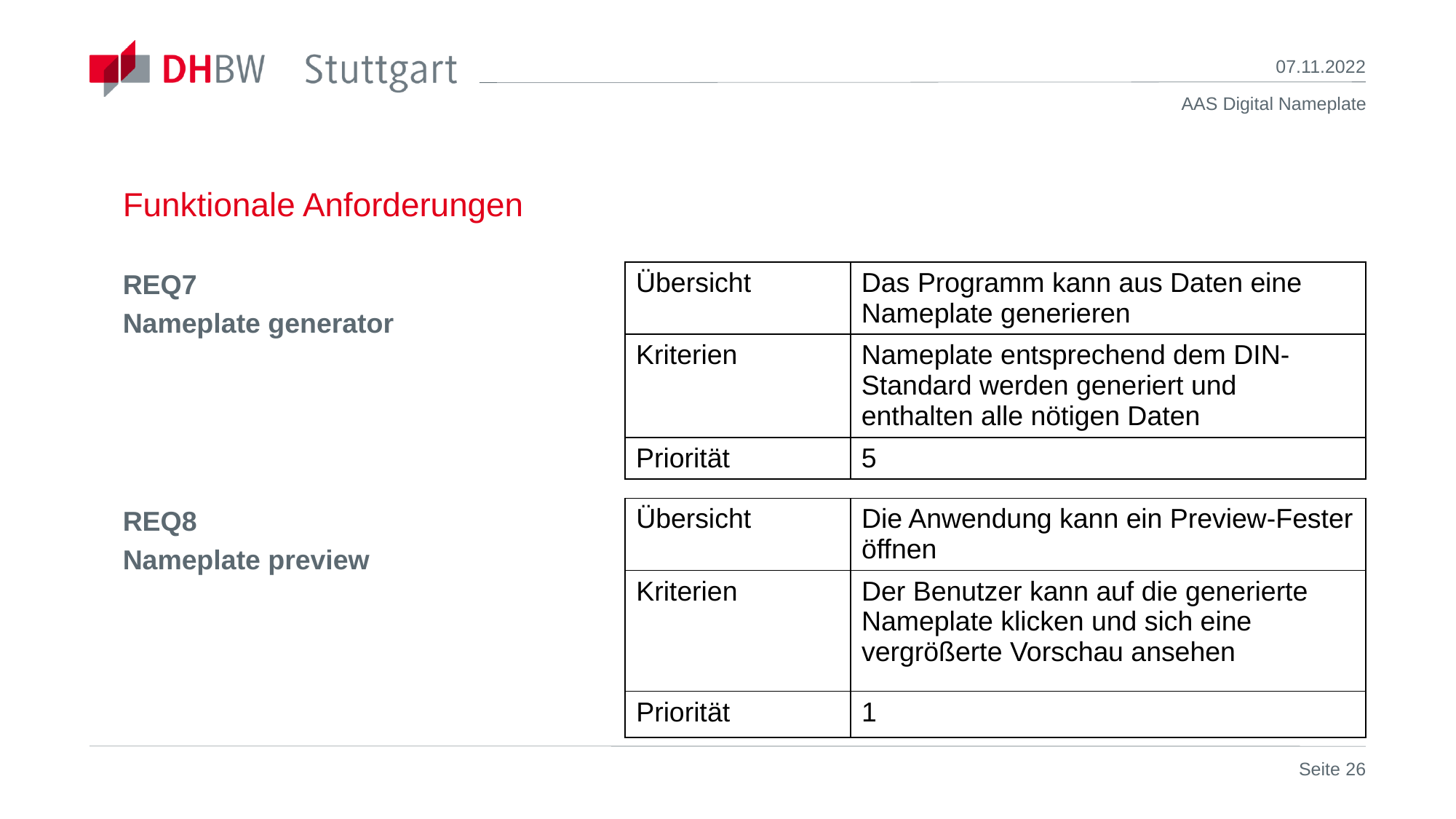

07.11.2022
# Funktionale Anforderungen
REQ7
Nameplate generator

| Übersicht | Das Programm kann aus Daten eine Nameplate generieren |
| --- | --- |
| Kriterien | Nameplate entsprechend dem DIN-Standard werden generiert und enthalten alle nötigen Daten |
| Priorität | 5 |
| Übersicht | Die Anwendung kann ein Preview-Fester öffnen |
| --- | --- |
| Kriterien | Der Benutzer kann auf die generierte Nameplate klicken und sich eine vergrößerte Vorschau ansehen |
| Priorität | 1 |
REQ8
Nameplate preview

Seite 26